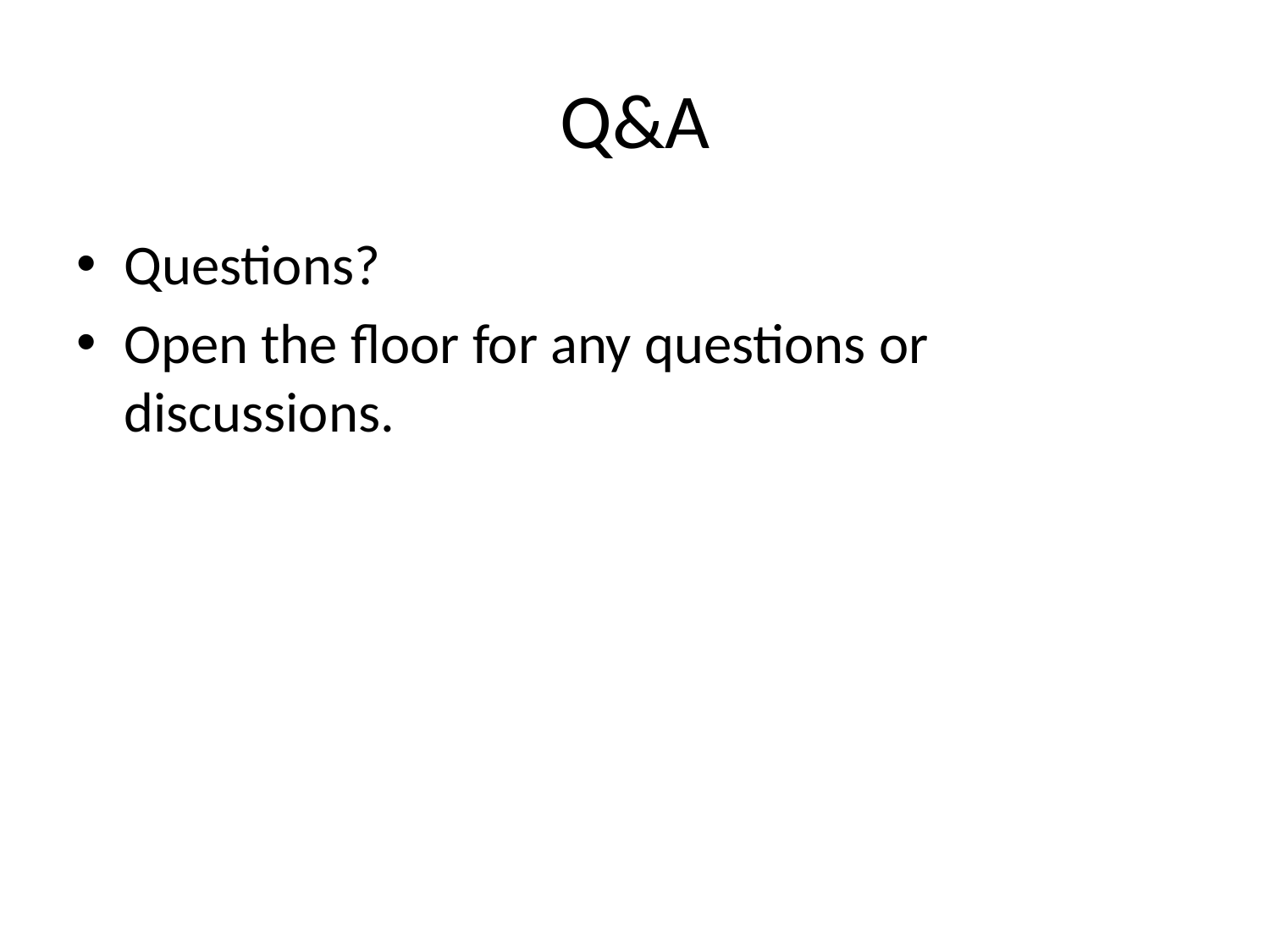

# Q&A
Questions?
Open the floor for any questions or discussions.